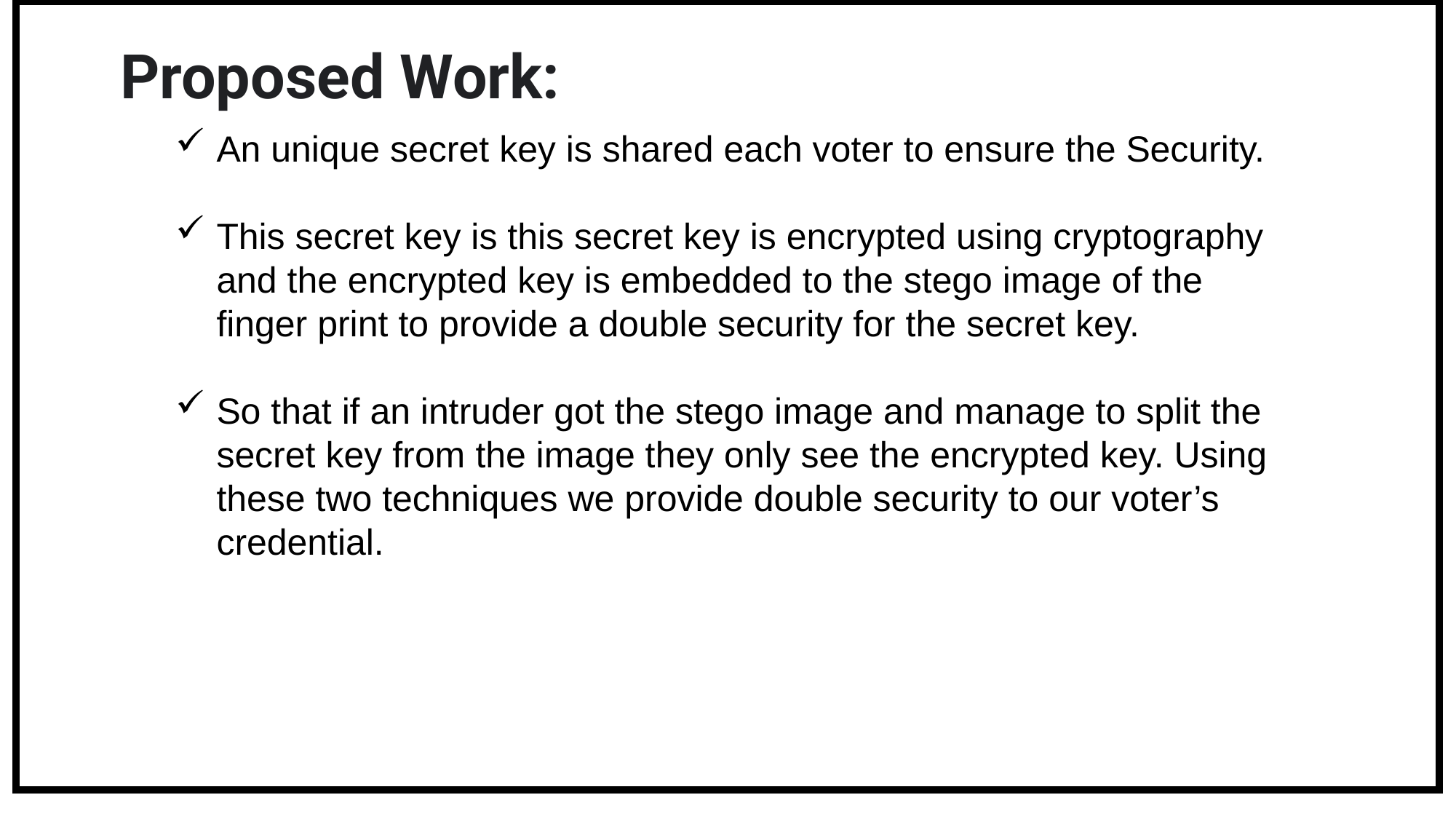

Proposed Work:
An unique secret key is shared each voter to ensure the Security.

This secret key is this secret key is encrypted using cryptography and the encrypted key is embedded to the stego image of the finger print to provide a double security for the secret key.

So that if an intruder got the stego image and manage to split the secret key from the image they only see the encrypted key. Using these two techniques we provide double security to our voter’s credential.